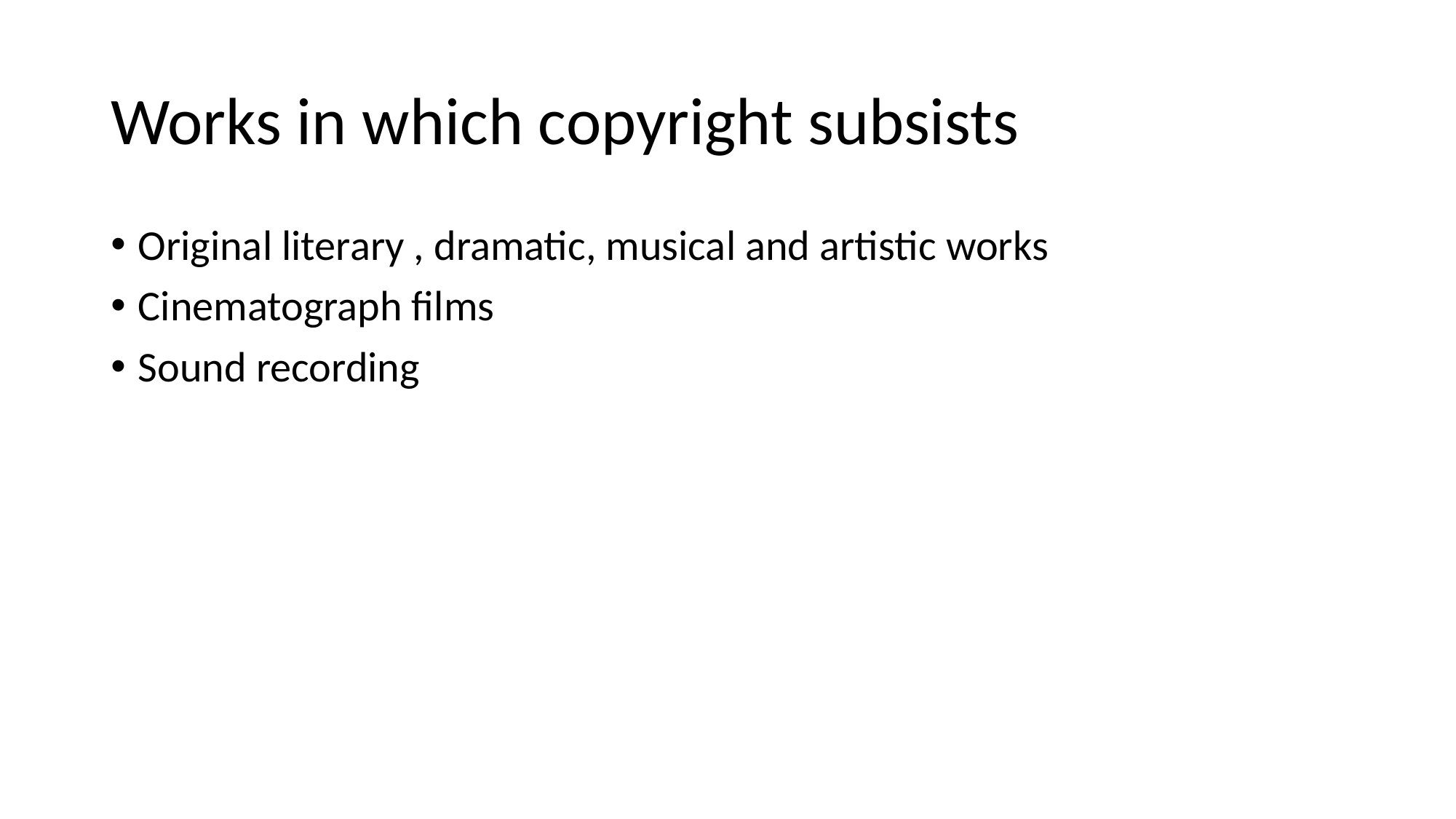

# Works in which copyright subsists
Original literary , dramatic, musical and artistic works
Cinematograph films
Sound recording